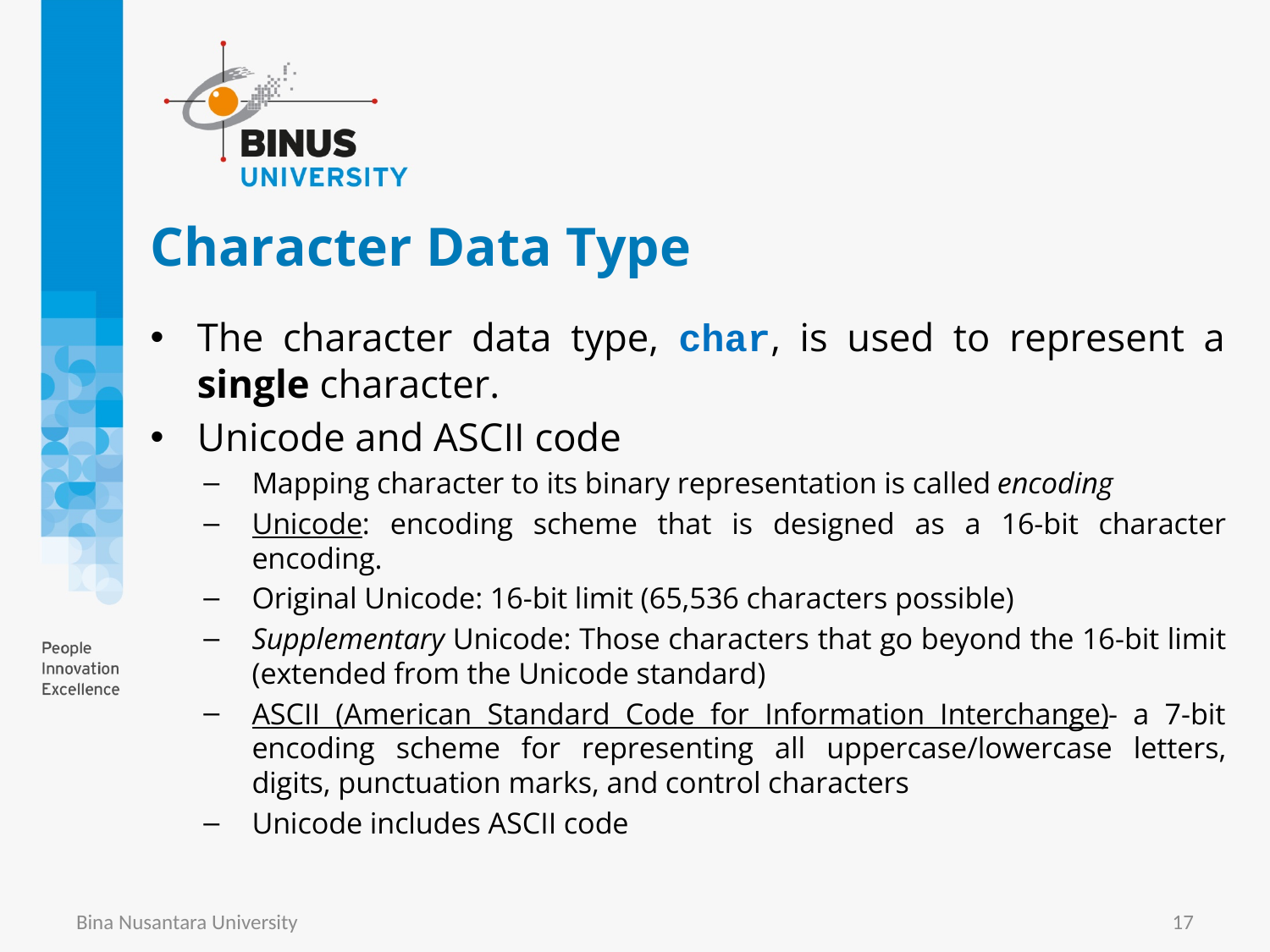

# Character Data Type
The character data type, char, is used to represent a single character.
Unicode and ASCII code
Mapping character to its binary representation is called encoding
Unicode: encoding scheme that is designed as a 16-bit character encoding.
Original Unicode: 16-bit limit (65,536 characters possible)
Supplementary Unicode: Those characters that go beyond the 16-bit limit (extended from the Unicode standard)
ASCII (American Standard Code for Information Interchange)- a 7-bit encoding scheme for representing all uppercase/lowercase letters, digits, punctuation marks, and control characters
Unicode includes ASCII code
Bina Nusantara University
17